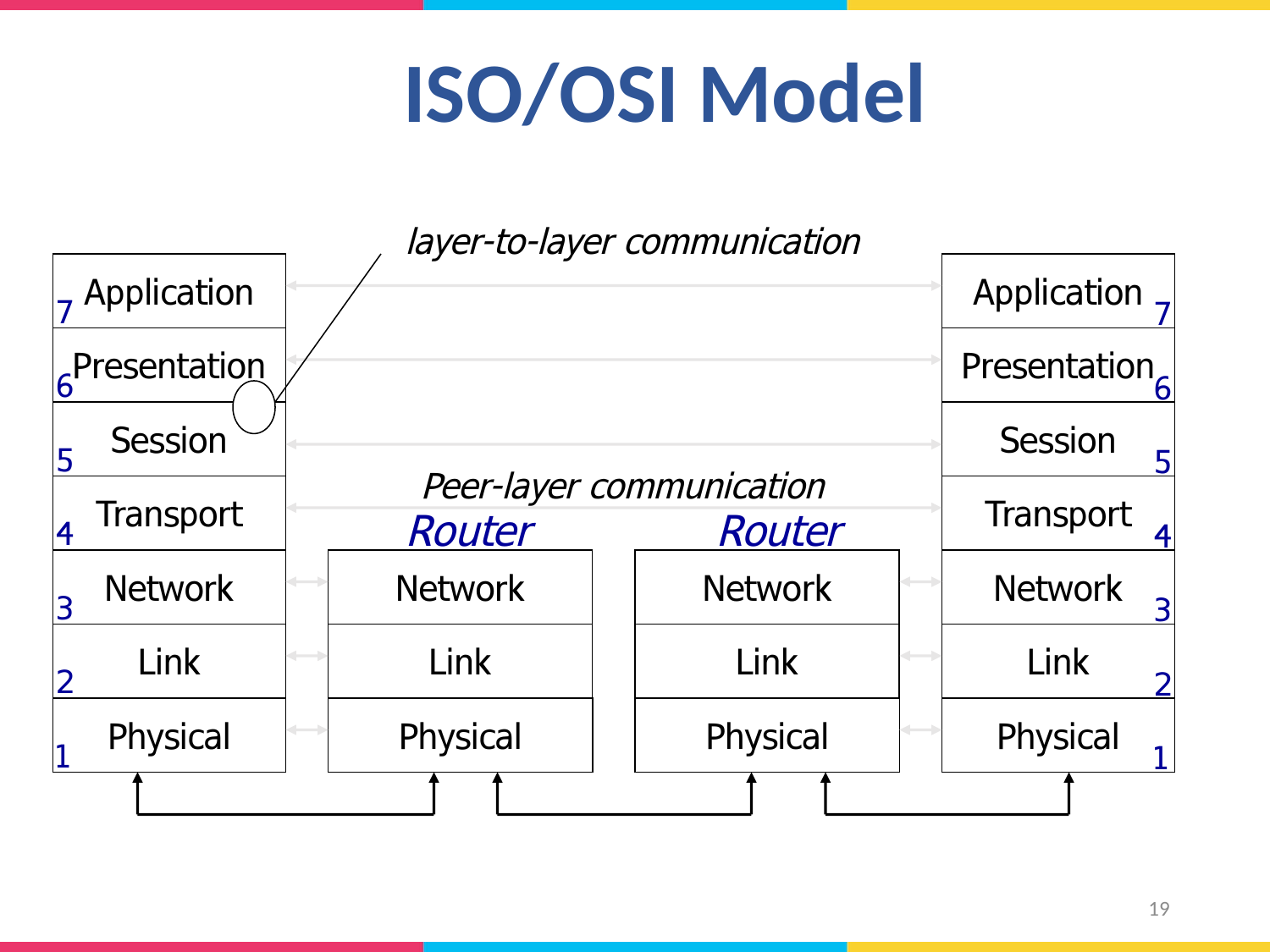

# ISO/OSI Model
layer-to-layer communication
Application

Application
7

7
Presentation
Presentation
6

6

Session
Session
5
5

Peer-layer communication
Transport
Transport
Router
Router
4

4
Network
Network
Network
Network
3

3
Link
Link
Link
Link
2

2
Physical
Physical
Physical
Physical
1

1

19